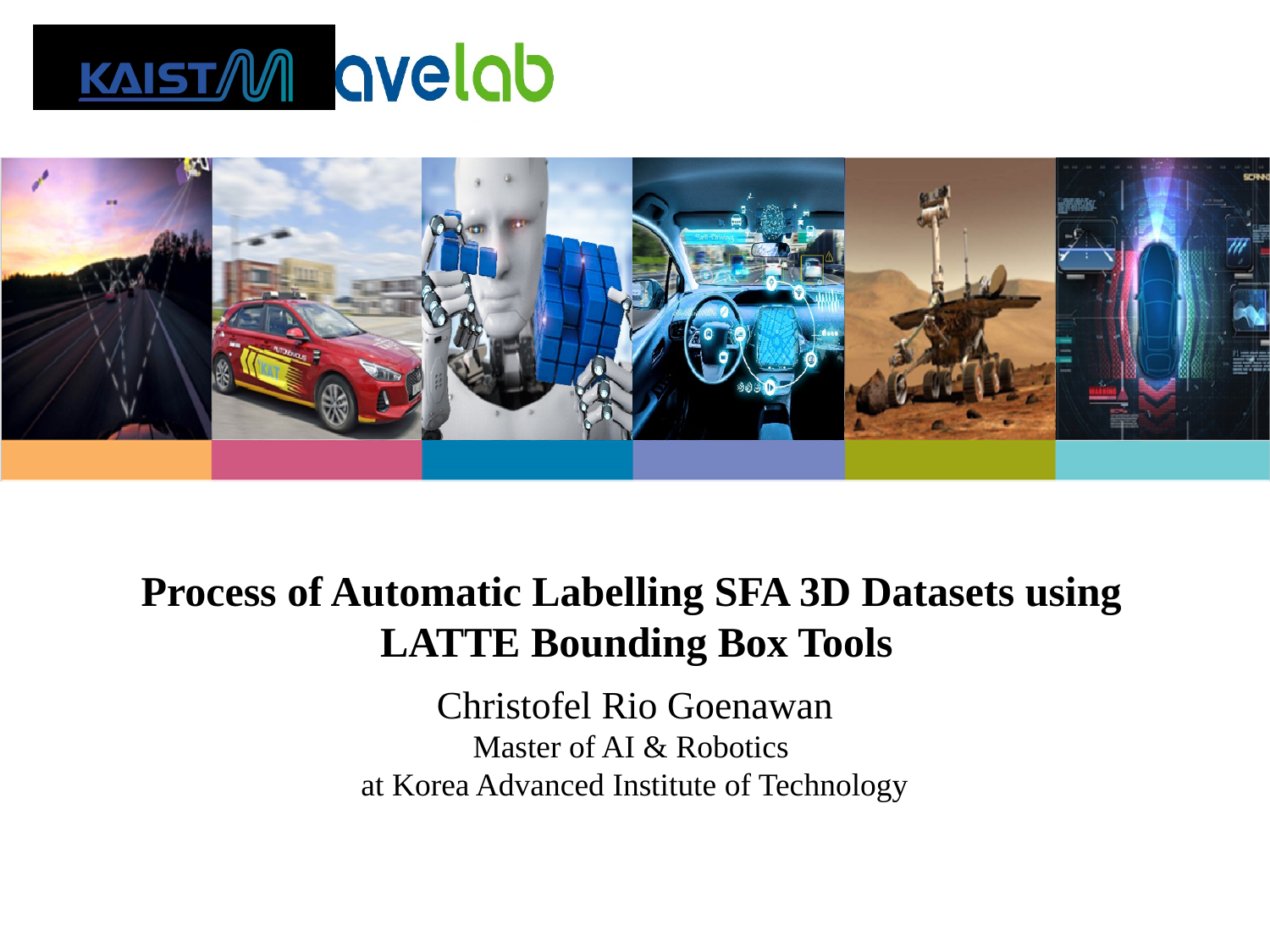

# Process of Automatic Labelling SFA 3D Datasets using
LATTE Bounding Box Tools
Christofel Rio Goenawan
Master of AI & Robotics
at Korea Advanced Institute of Technology